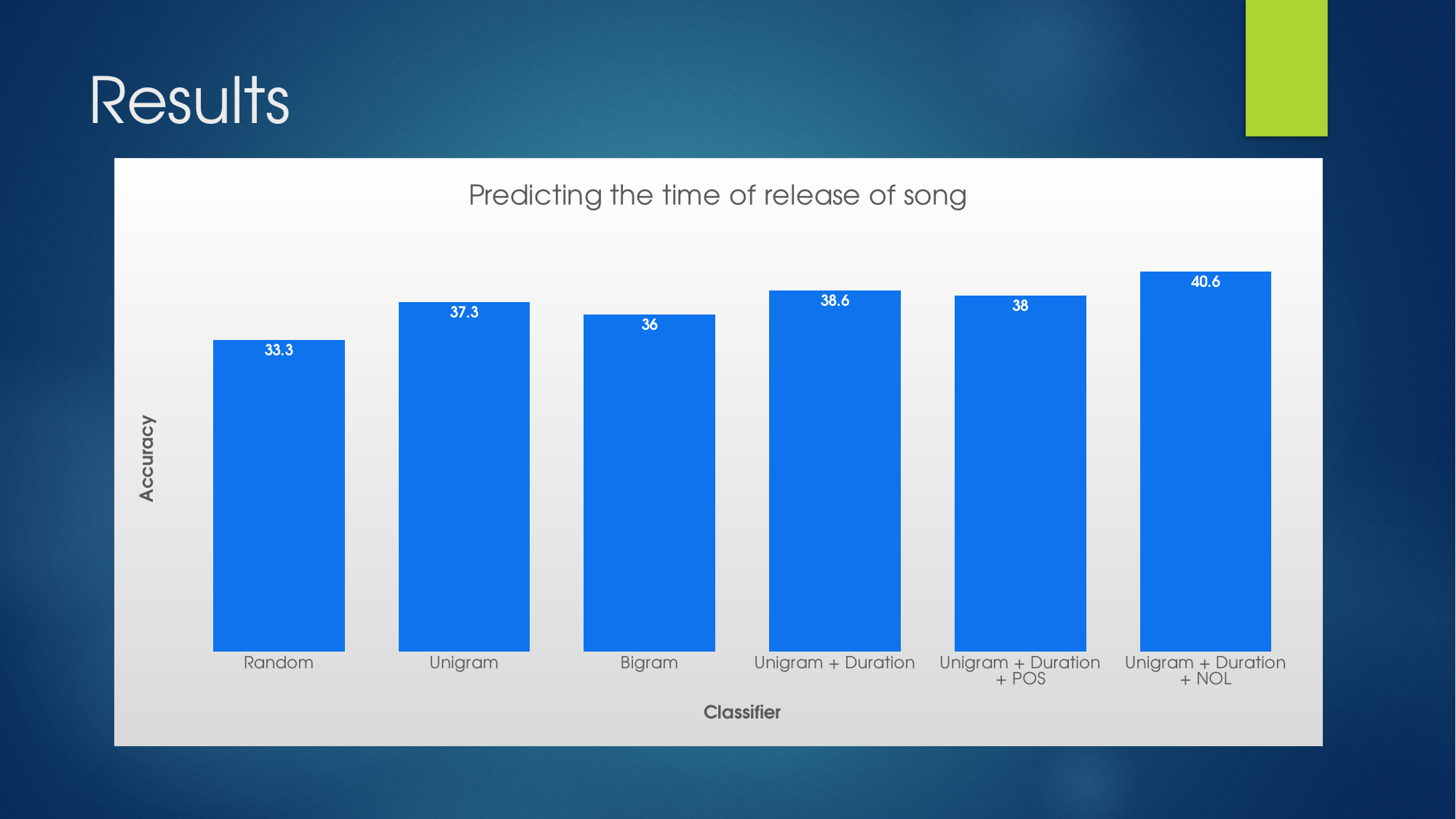

# Results

### Chart: Predicting the time of release of song

| Category |  |
|---|---|
| Random | 33.3 |
| Unigram | 37.3 |
| Bigram | 36.0 |
| Unigram + Duration | 38.6 |
| Unigram + Duration + POS | 38.0 |
| Unigram + Duration + NOL | 40.6 |